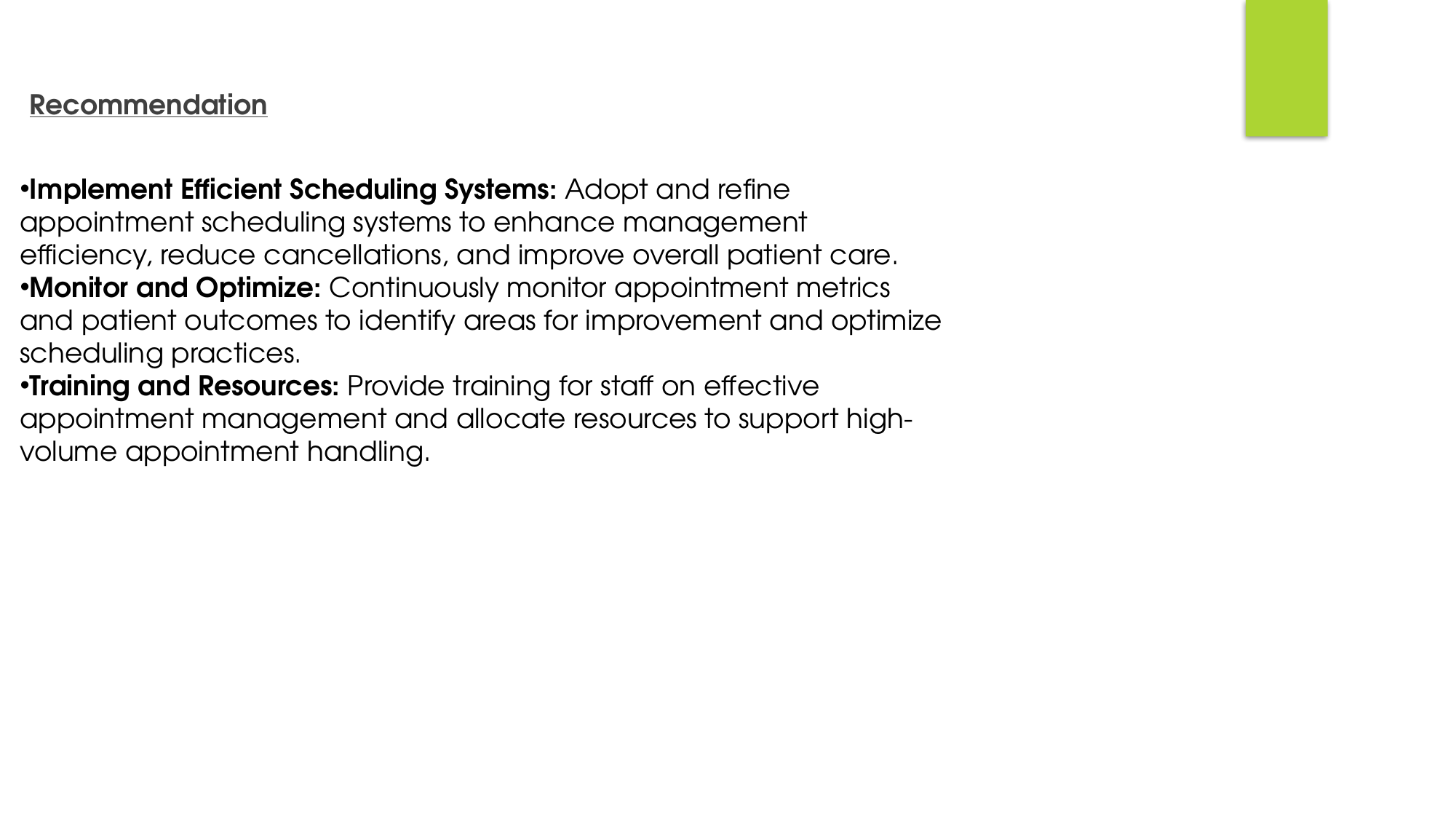

Recommendation

Implement Efficient Scheduling Systems: Adopt and refine appointment scheduling systems to enhance management efficiency, reduce cancellations, and improve overall patient care.
Monitor and Optimize: Continuously monitor appointment metrics and patient outcomes to identify areas for improvement and optimize scheduling practices.
Training and Resources: Provide training for staff on effective appointment management and allocate resources to support high-volume appointment handling.